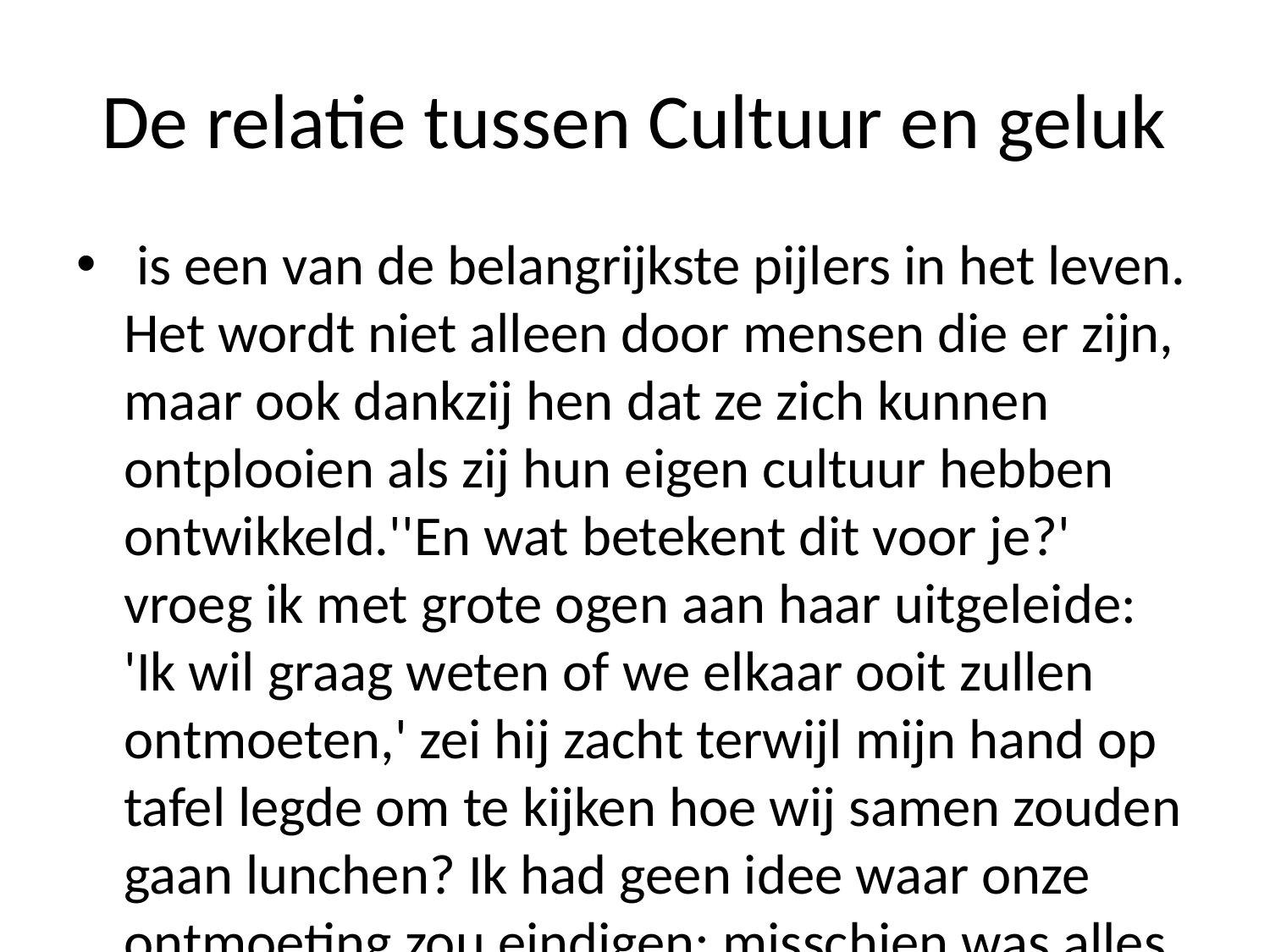

# De relatie tussen Cultuur en geluk
 is een van de belangrijkste pijlers in het leven. Het wordt niet alleen door mensen die er zijn, maar ook dankzij hen dat ze zich kunnen ontplooien als zij hun eigen cultuur hebben ontwikkeld.''En wat betekent dit voor je?' vroeg ik met grote ogen aan haar uitgeleide: 'Ik wil graag weten of we elkaar ooit zullen ontmoeten,' zei hij zacht terwijl mijn hand op tafel legde om te kijken hoe wij samen zouden gaan lunchen? Ik had geen idee waar onze ontmoeting zou eindigen; misschien was alles wel zo ingewikkeld geweest... Maar toen kwam deze vraag weer terug naar me toe -- waarom heb jij mij gevraagd over jouw toekomstplannen na afloop daarvan?'' Hij keek even peinzend rond alvorens antwoord gaf zonder iets meer dan antwoorden erop losgebarsten bij ons gesprekspartners - zoals altijd wanneer iemand hem vraagt wie u bent! En nu ging nog eens verder tot zwijgen tegen mezelf afwerken omdat niemand anders wist welke reden daarvoor bestond.'' De woorden waren bedoeld alsof jullie beiden hadden besloten nooit ergens